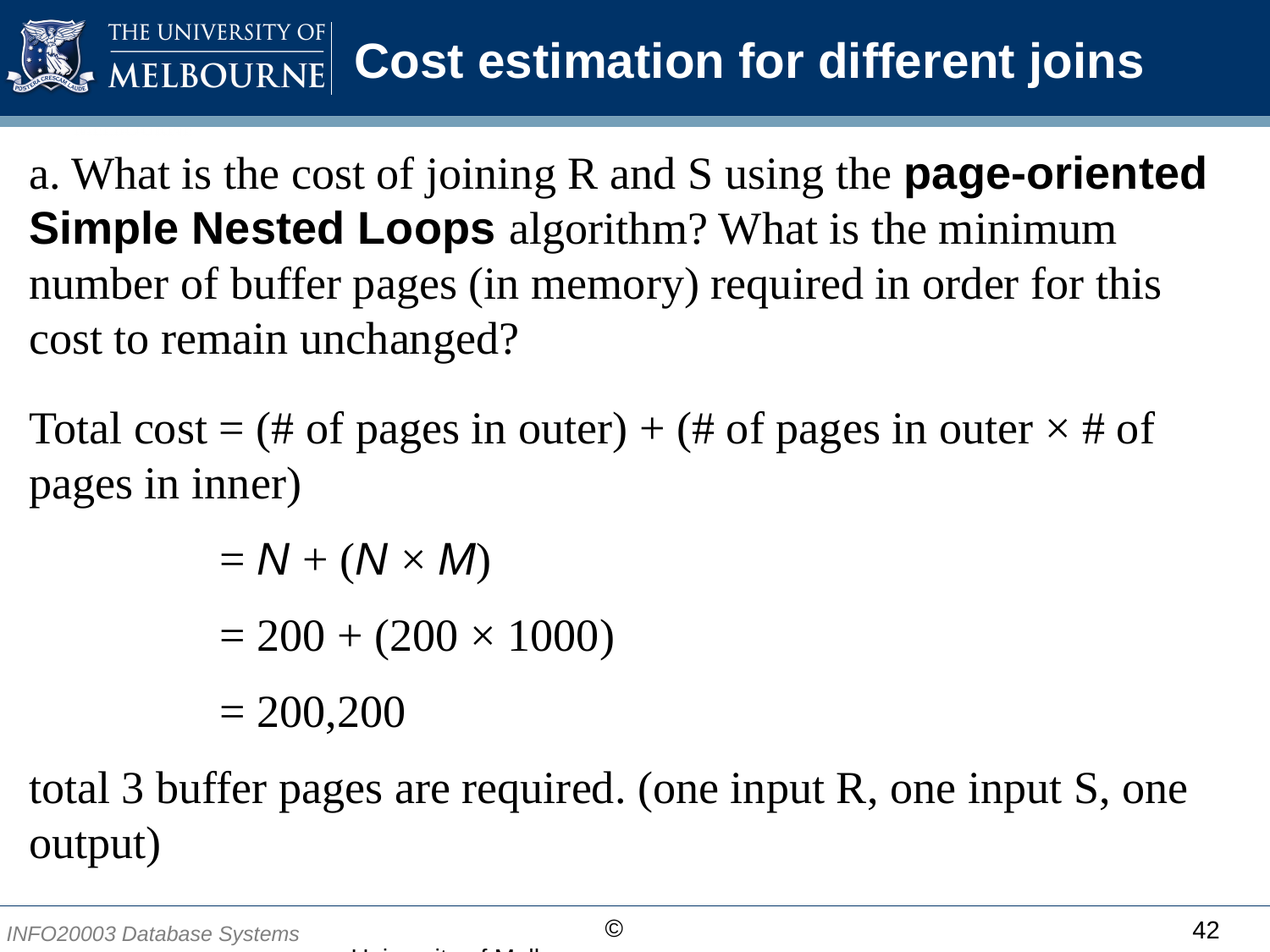

# Cost estimation for different joins
a. What is the cost of joining R and S using the page-oriented Simple Nested Loops algorithm? What is the minimum number of buffer pages (in memory) required in order for this cost to remain unchanged?
Total cost = (# of pages in outer) + (# of pages in outer × # of pages in inner)
= N + (N × M)
= 200 + (200 × 1000)
= 200,200
total 3 buffer pages are required. (one input R, one input S, one output)
42